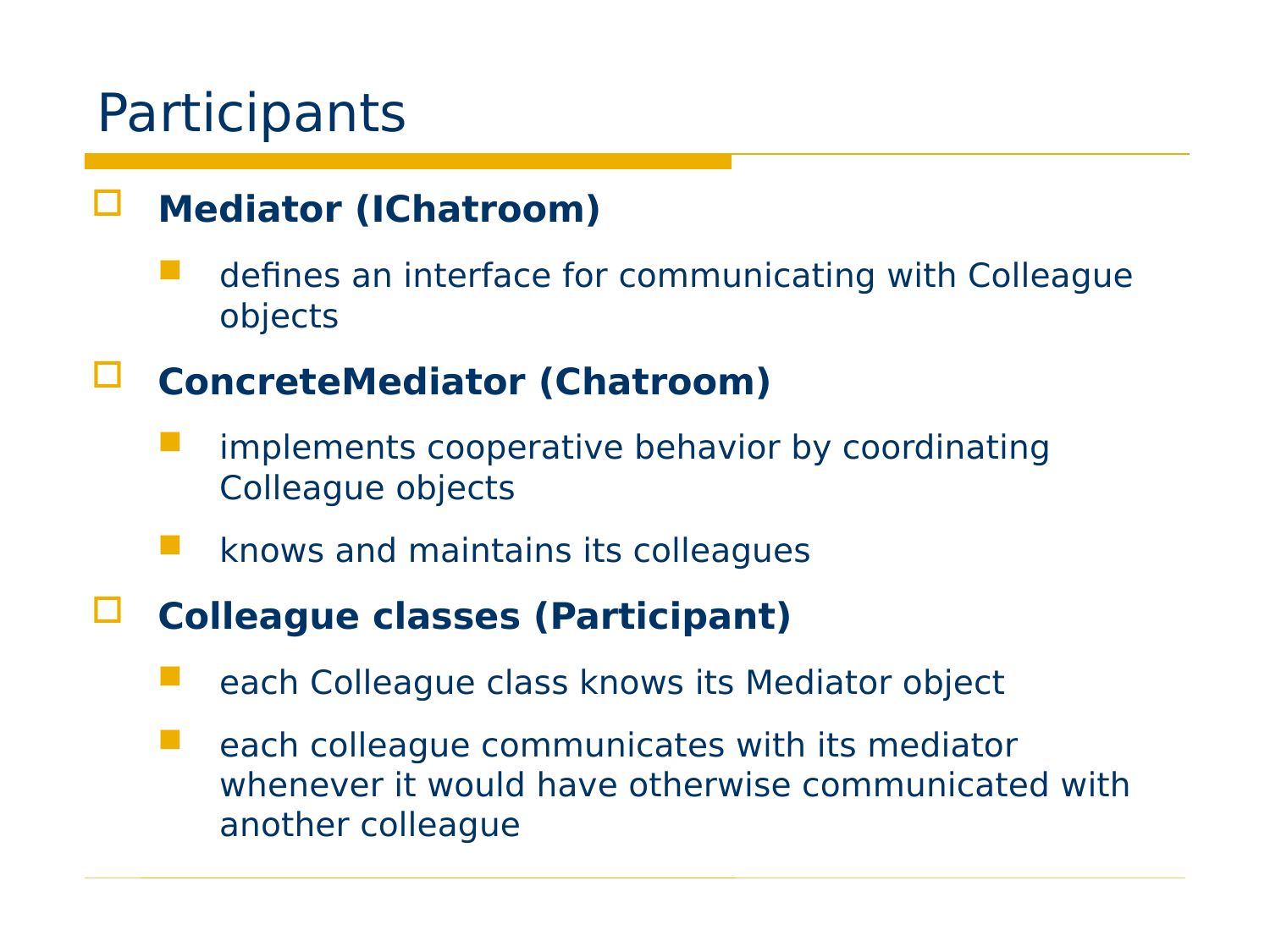

# Participants
Mediator (IChatroom)
defines an interface for communicating with Colleague objects
ConcreteMediator (Chatroom)
implements cooperative behavior by coordinating Colleague objects
knows and maintains its colleagues
Colleague classes (Participant)
each Colleague class knows its Mediator object
each colleague communicates with its mediator whenever it would have otherwise communicated with another colleague